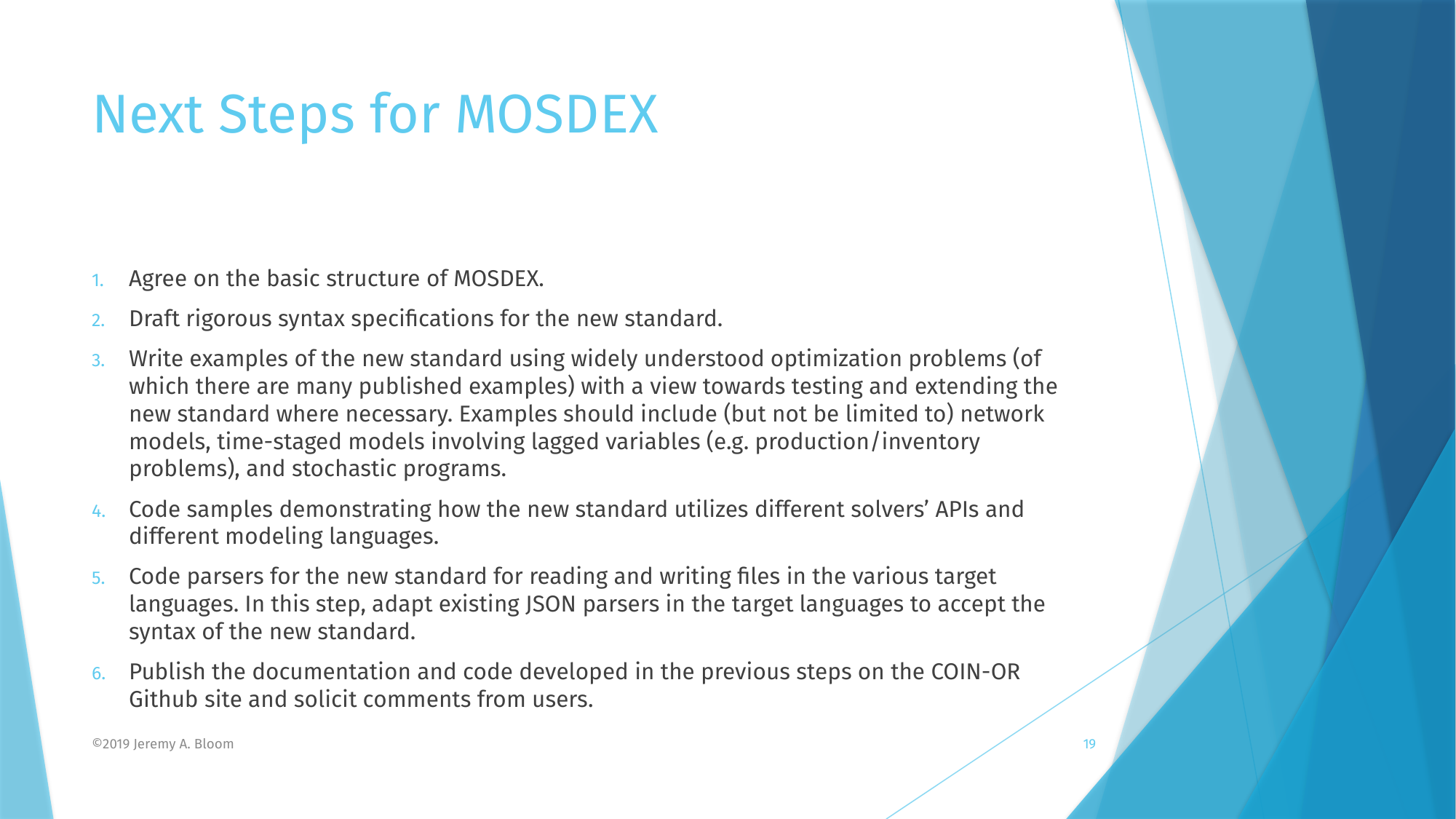

# Next Steps for MOSDEX
Agree on the basic structure of MOSDEX.
Draft rigorous syntax specifications for the new standard.
Write examples of the new standard using widely understood optimization problems (of which there are many published examples) with a view towards testing and extending the new standard where necessary. Examples should include (but not be limited to) network models, time-staged models involving lagged variables (e.g. production/inventory problems), and stochastic programs.
Code samples demonstrating how the new standard utilizes different solvers’ APIs and different modeling languages.
Code parsers for the new standard for reading and writing files in the various target languages. In this step, adapt existing JSON parsers in the target languages to accept the syntax of the new standard.
Publish the documentation and code developed in the previous steps on the COIN-OR Github site and solicit comments from users.

©2019 Jeremy A. Bloom
19